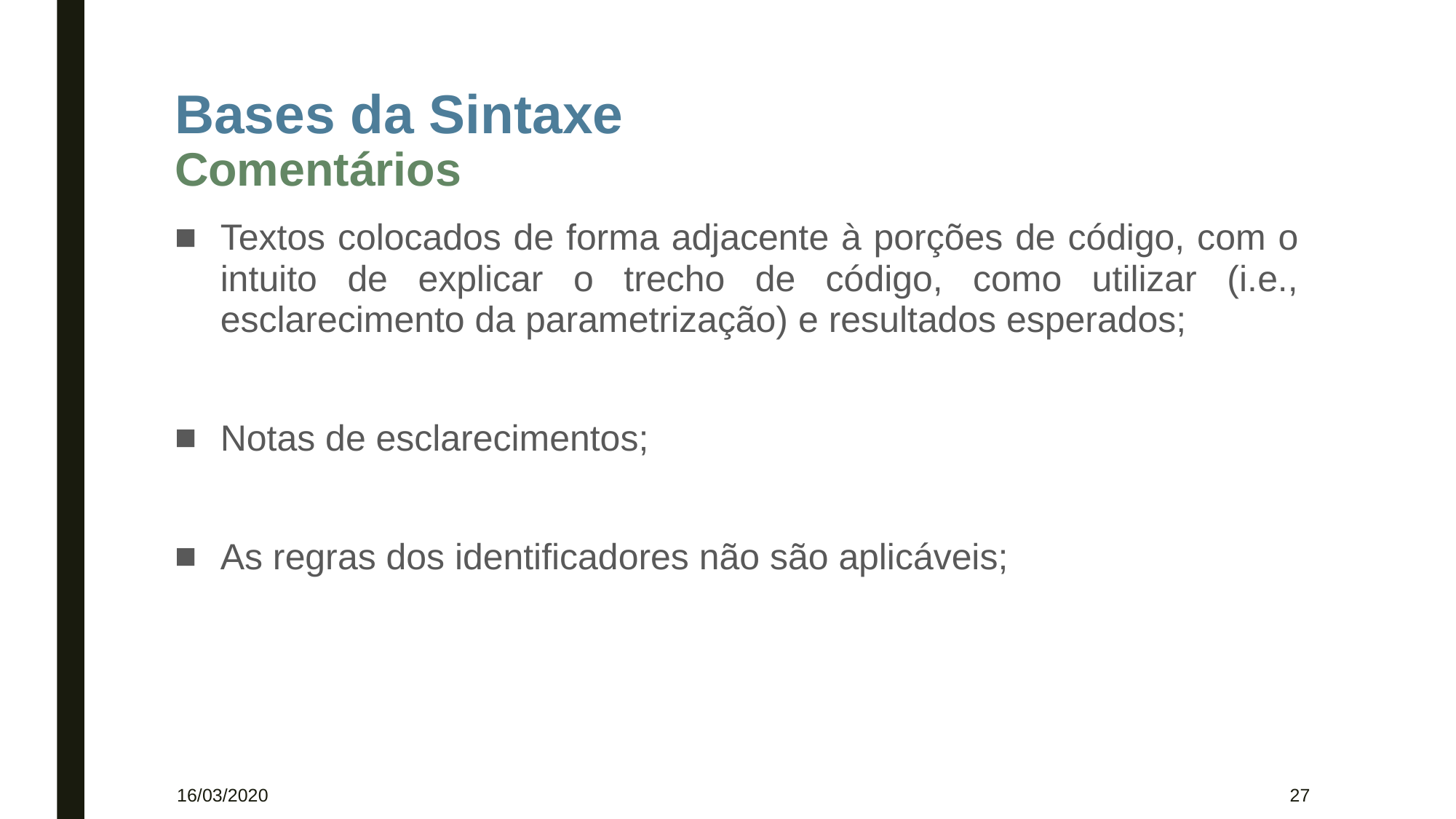

# Bases da Sintaxe Comentários
Textos colocados de forma adjacente à porções de código, com o intuito de explicar o trecho de código, como utilizar (i.e., esclarecimento da parametrização) e resultados esperados;

Notas de esclarecimentos;

As regras dos identificadores não são aplicáveis;

16/03/2020
27